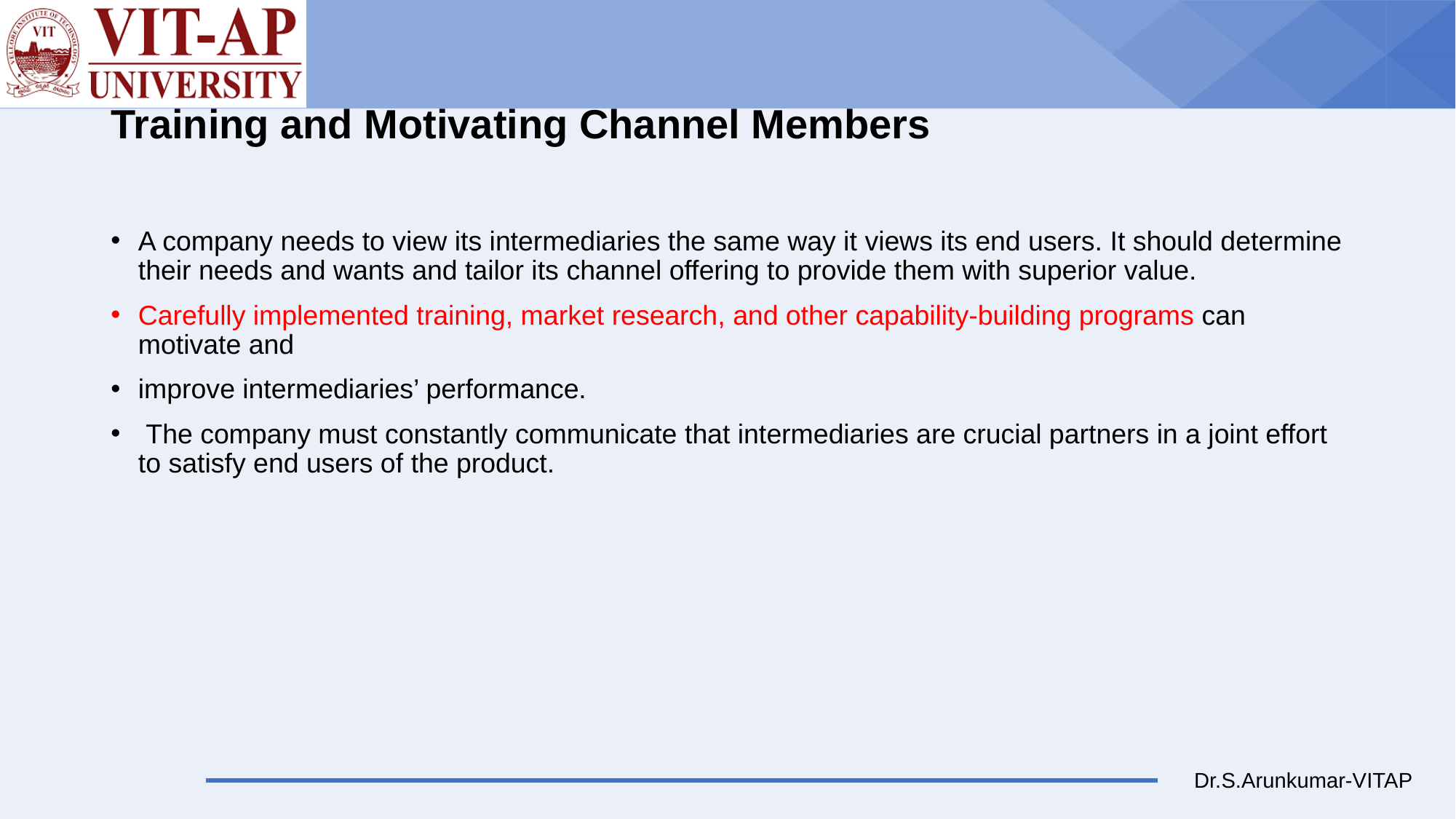

# Training and Motivating Channel Members
A company needs to view its intermediaries the same way it views its end users. It should determine their needs and wants and tailor its channel offering to provide them with superior value.
Carefully implemented training, market research, and other capability-building programs can motivate and
improve intermediaries’ performance.
 The company must constantly communicate that intermediaries are crucial partners in a joint effort to satisfy end users of the product.